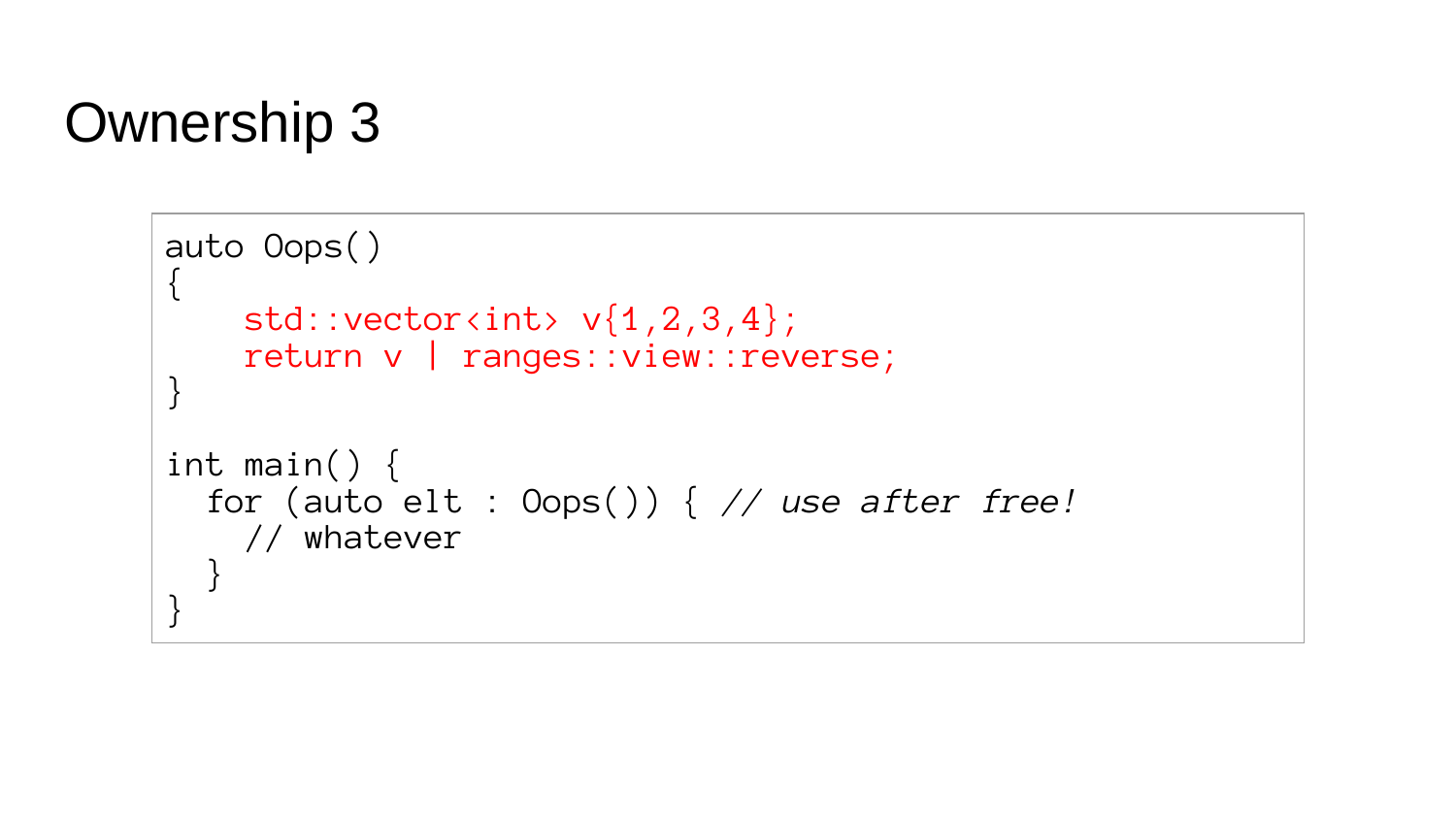

# Ownership 3

| auto Oops() { std::vector<int> v{1,2,3,4}; return v | ranges::view::reverse; } int main() { for (auto elt : Oops()) { // use after free! // whatever } } |
| --- |